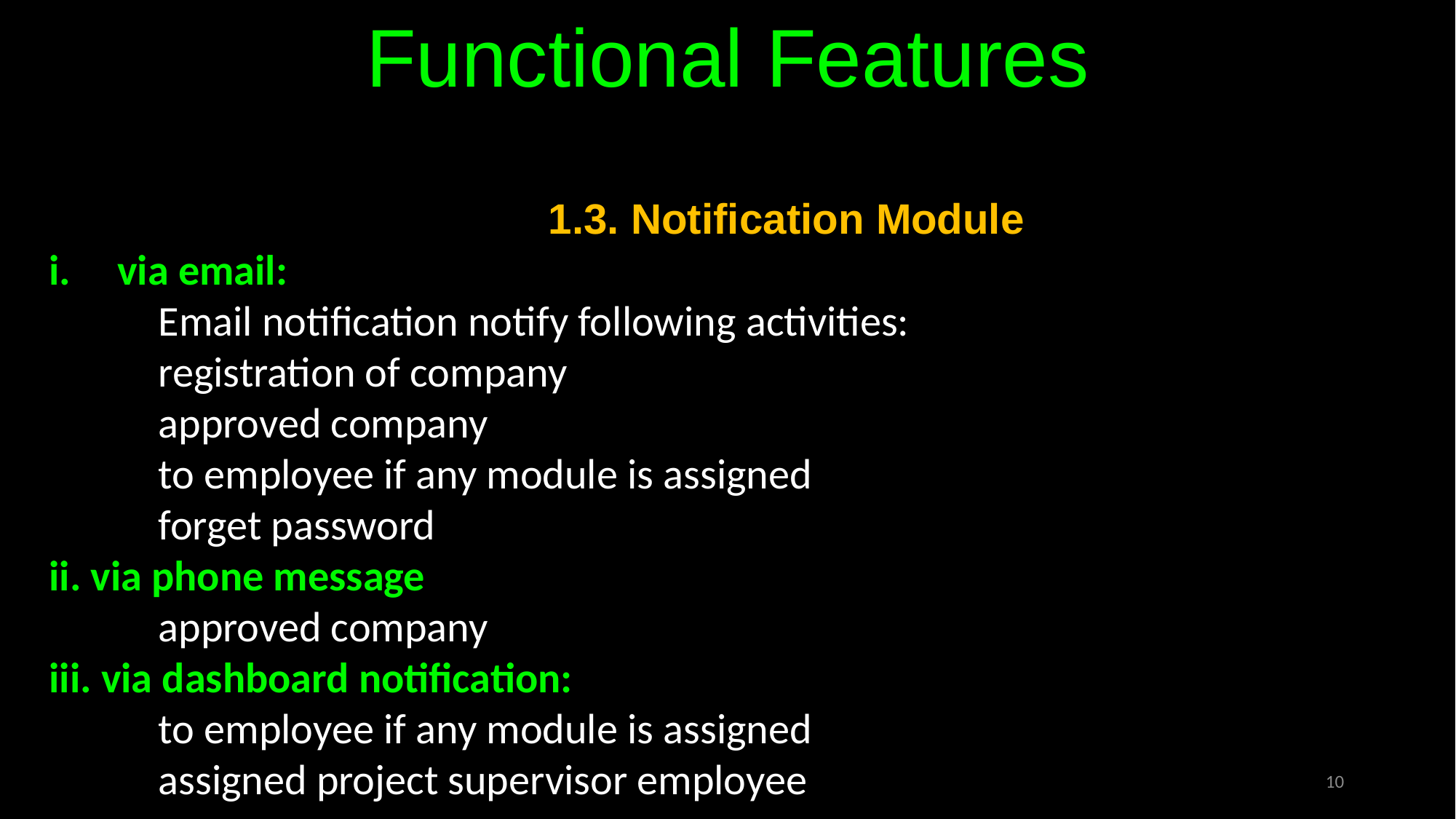

Functional Features
1.3. Notification Module
via email:
Email notification notify following activities:
registration of company
approved company
to employee if any module is assigned
forget password
ii. via phone message
approved company
iii. via dashboard notification:
to employee if any module is assigned
assigned project supervisor employee

10